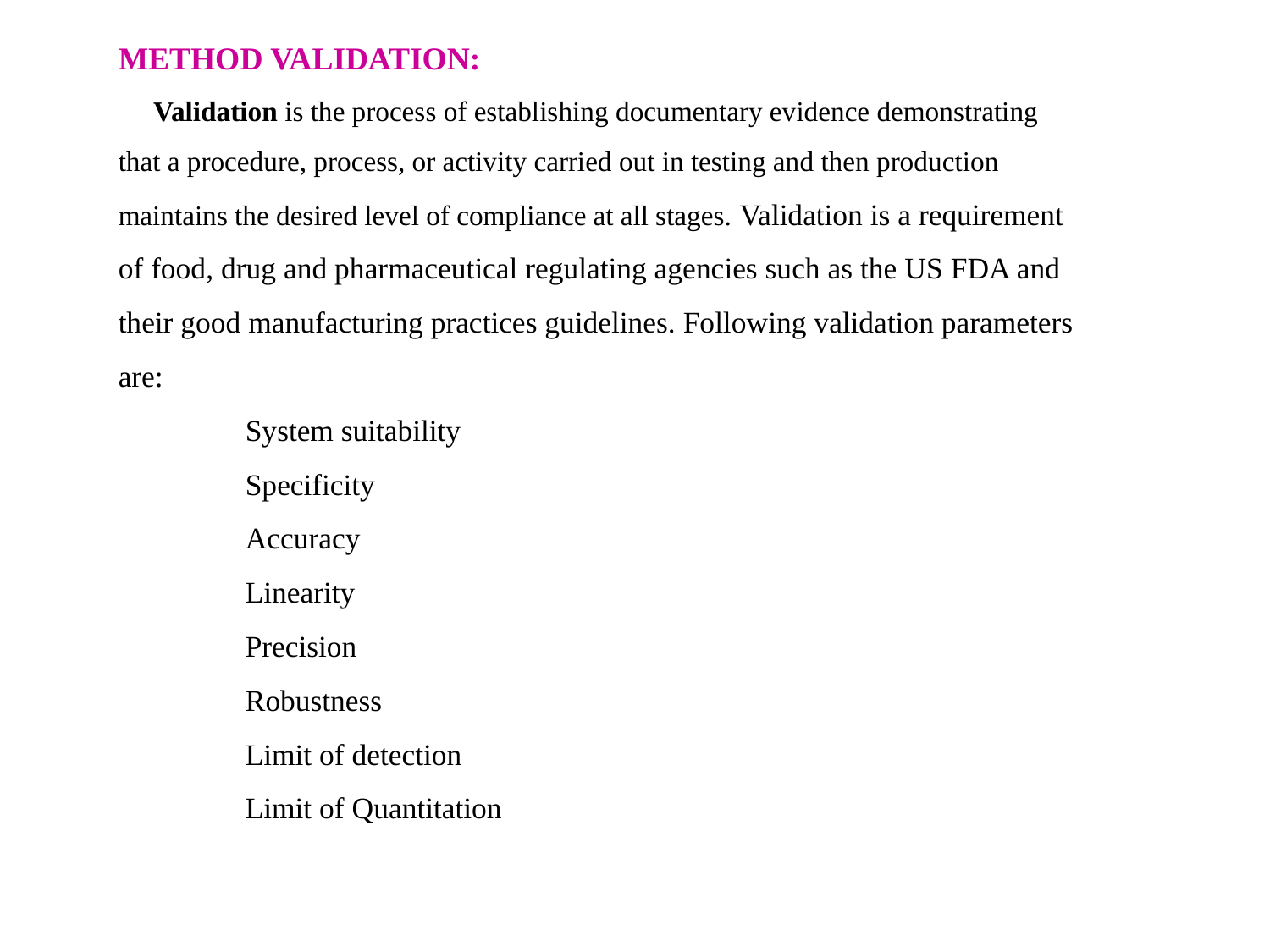

METHOD VALIDATION:
     Validation is the process of establishing documentary evidence demonstrating that a procedure, process, or activity carried out in testing and then production maintains the desired level of compliance at all stages. Validation is a requirement of food, drug and pharmaceutical regulating agencies such as the US FDA and their good manufacturing practices guidelines. Following validation parameters are:
System suitability
Specificity
Accuracy
Linearity
Precision
Robustness
Limit of detection
Limit of Quantitation